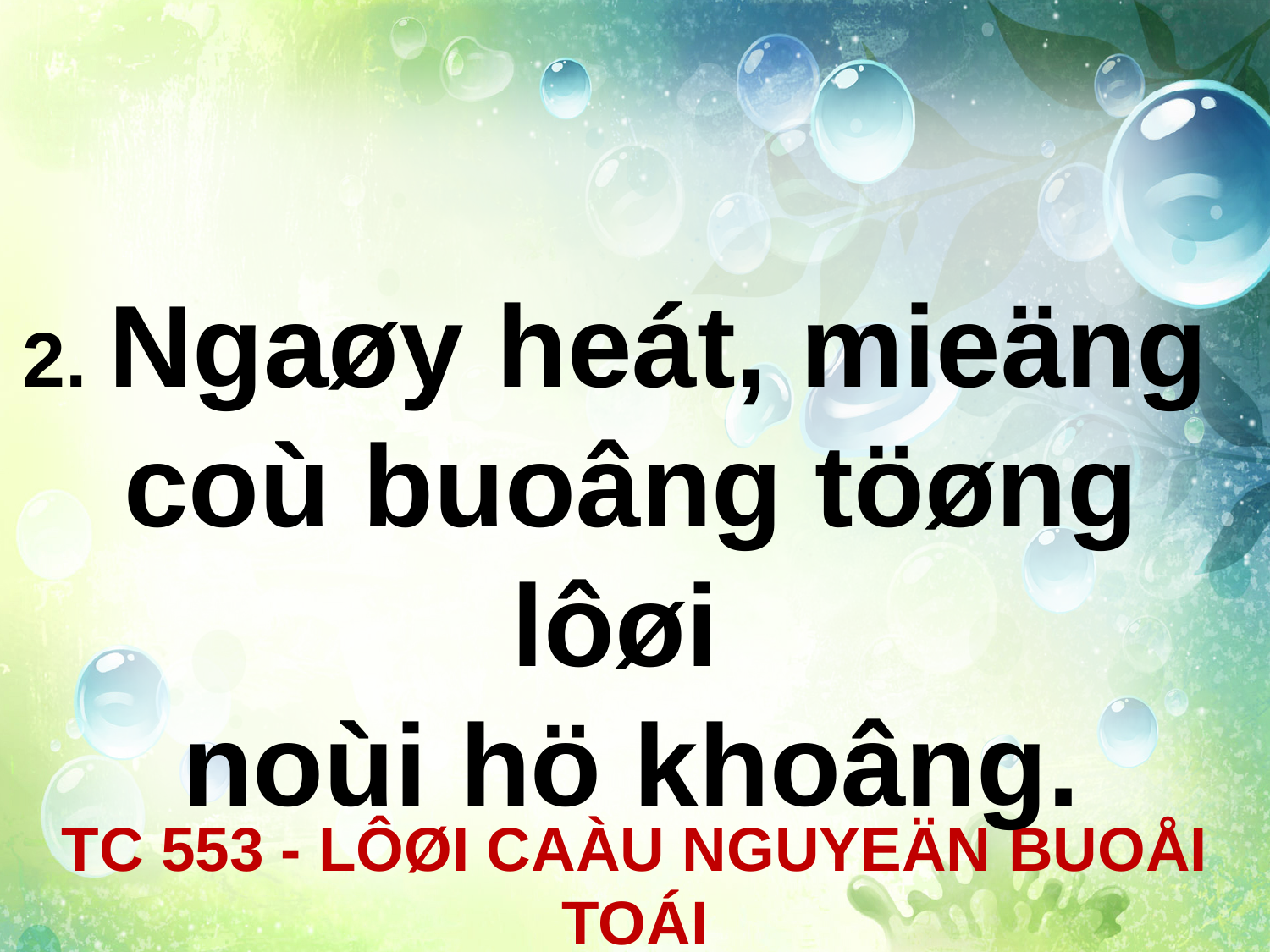

2. Ngaøy heát, mieäng
coù buoâng töøng lôøi
noùi hö khoâng.
TC 553 - LÔØI CAÀU NGUYEÄN BUOÅI TOÁI